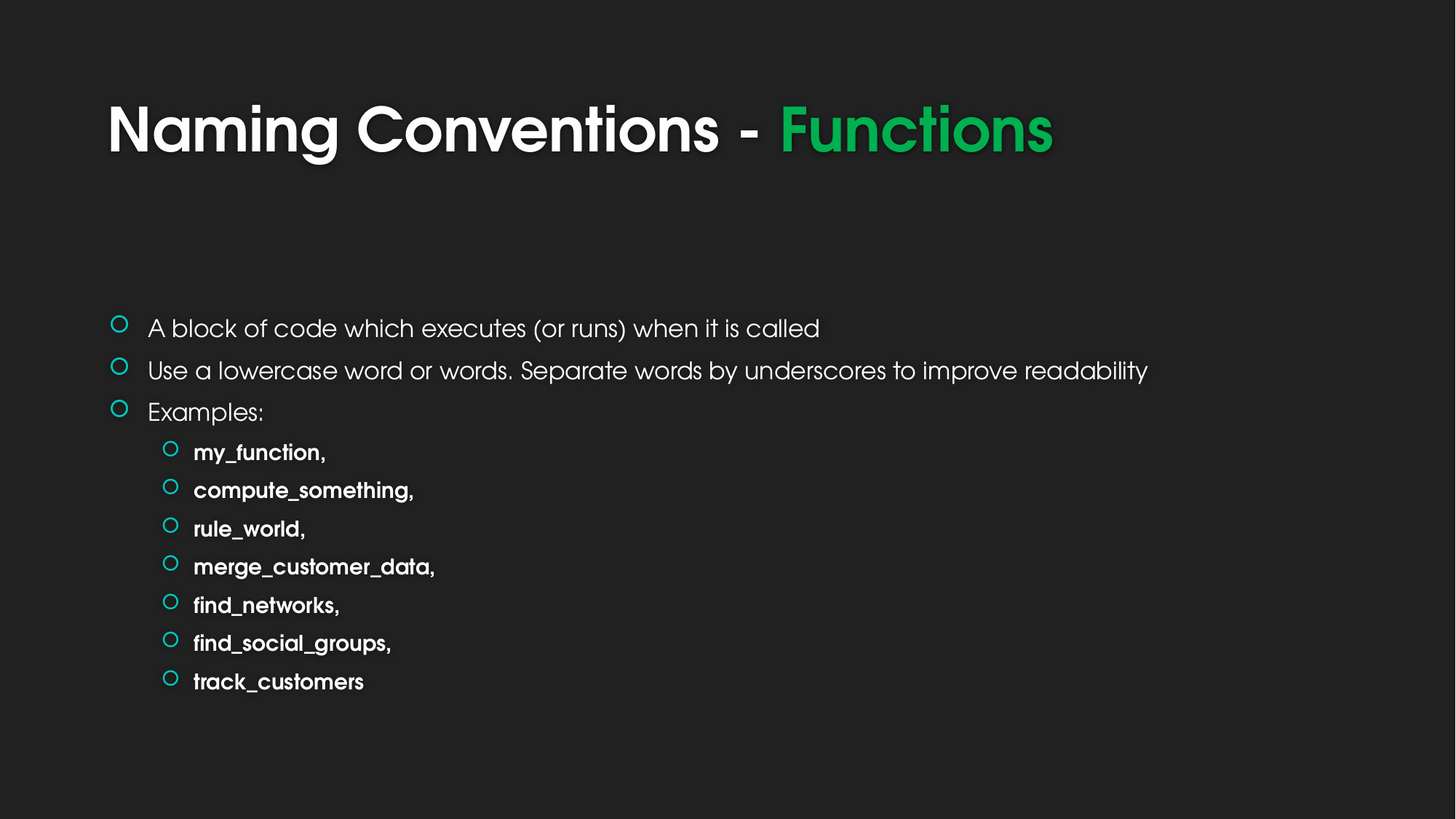

# Naming Conventions - Functions

A block of code which executes (or runs) when it is called
Use a lowercase word or words. Separate words by underscores to improve readability
Examples:
my_function,
compute_something,
rule_world,
merge_customer_data,
find_networks,
find_social_groups,
track_customers